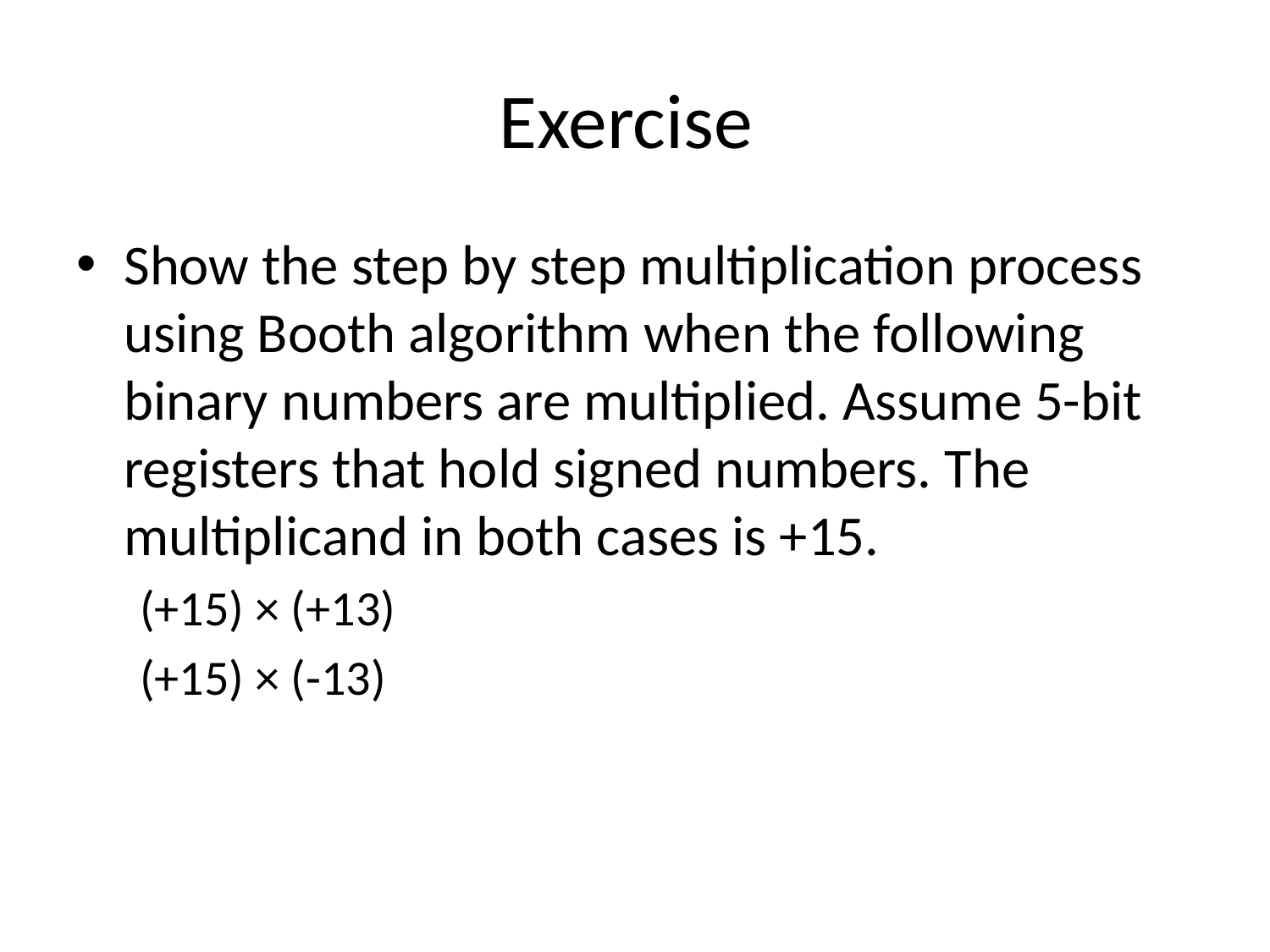

# Exercise
Show the step by step multiplication process using Booth algorithm when the following binary numbers are multiplied. Assume 5-bit registers that hold signed numbers. The multiplicand in both cases is +15.
(+15) × (+13)
(+15) × (-13)